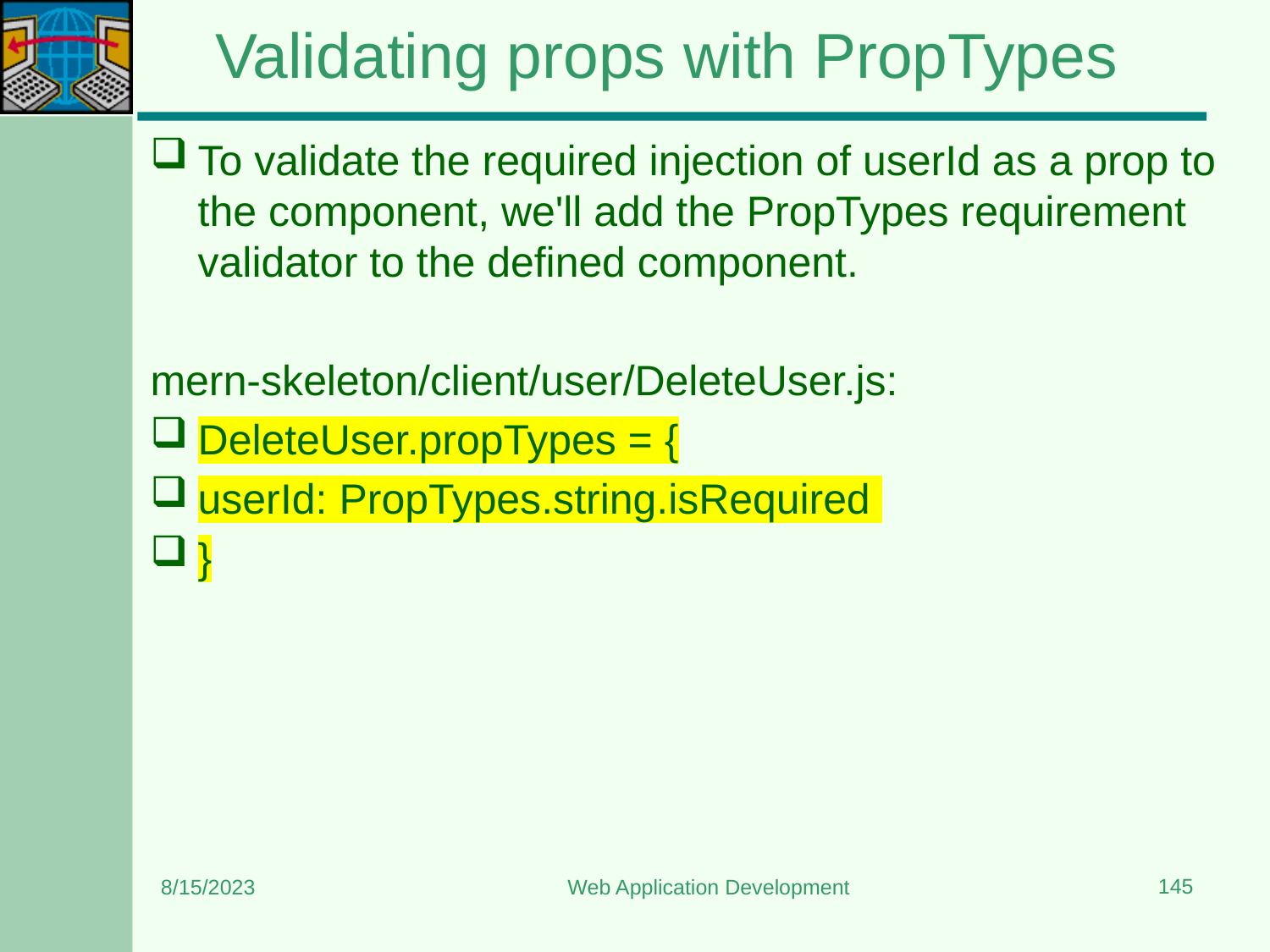

# Validating props with PropTypes
To validate the required injection of userId as a prop to the component, we'll add the PropTypes requirement validator to the defined component.

mern-skeleton/client/user/DeleteUser.js:
DeleteUser.propTypes = {
userId: PropTypes.string.isRequired
}
145
8/15/2023
Web Application Development